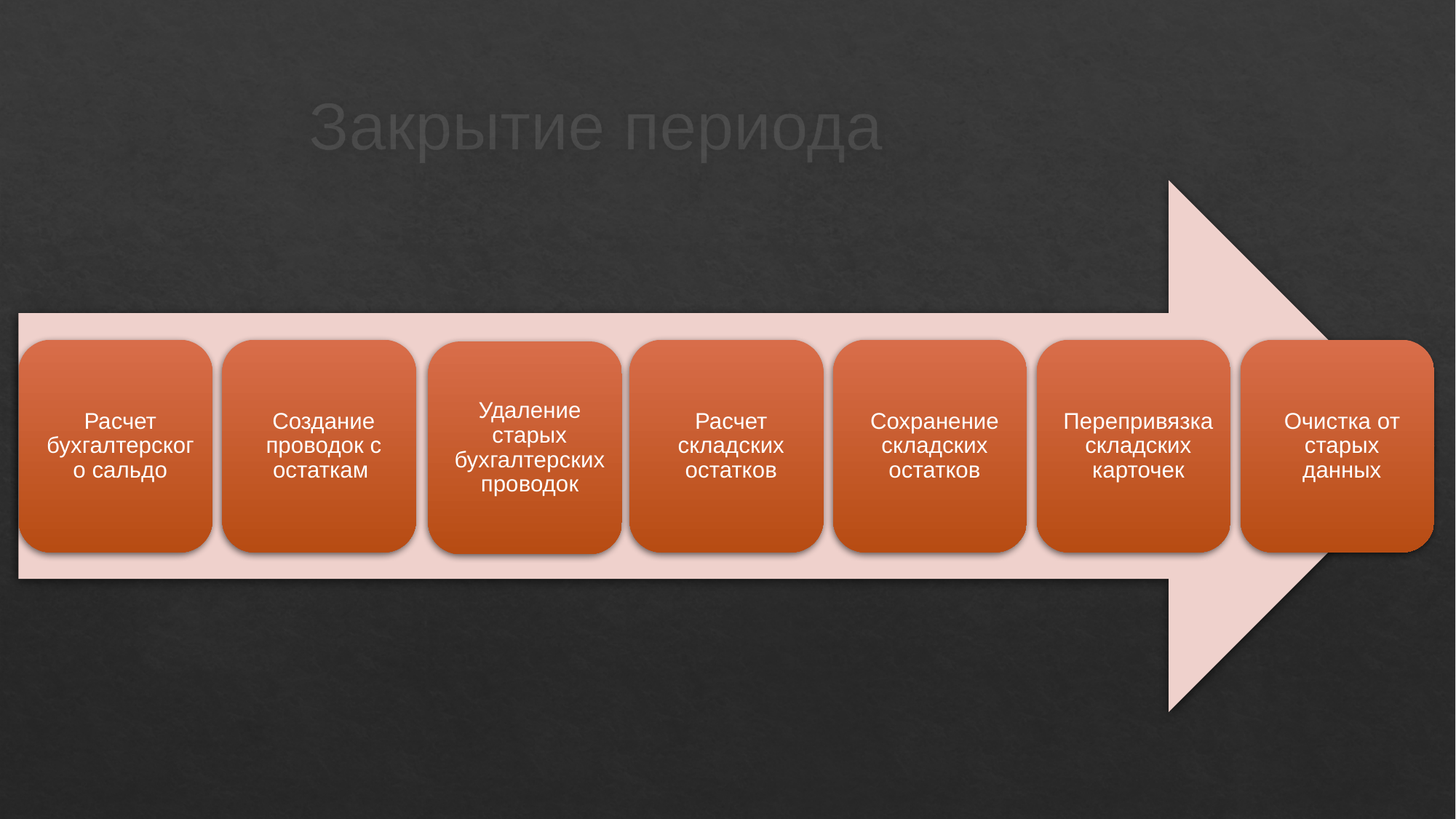

# Закрытие периода
Расчет бухгалтерского сальдо
Создание проводок с остаткам
Удаление старых бухгалтерских проводок
Расчет складских остатков
Сохранение складских остатков
Перепривязка складских карточек
Очистка от старых данных